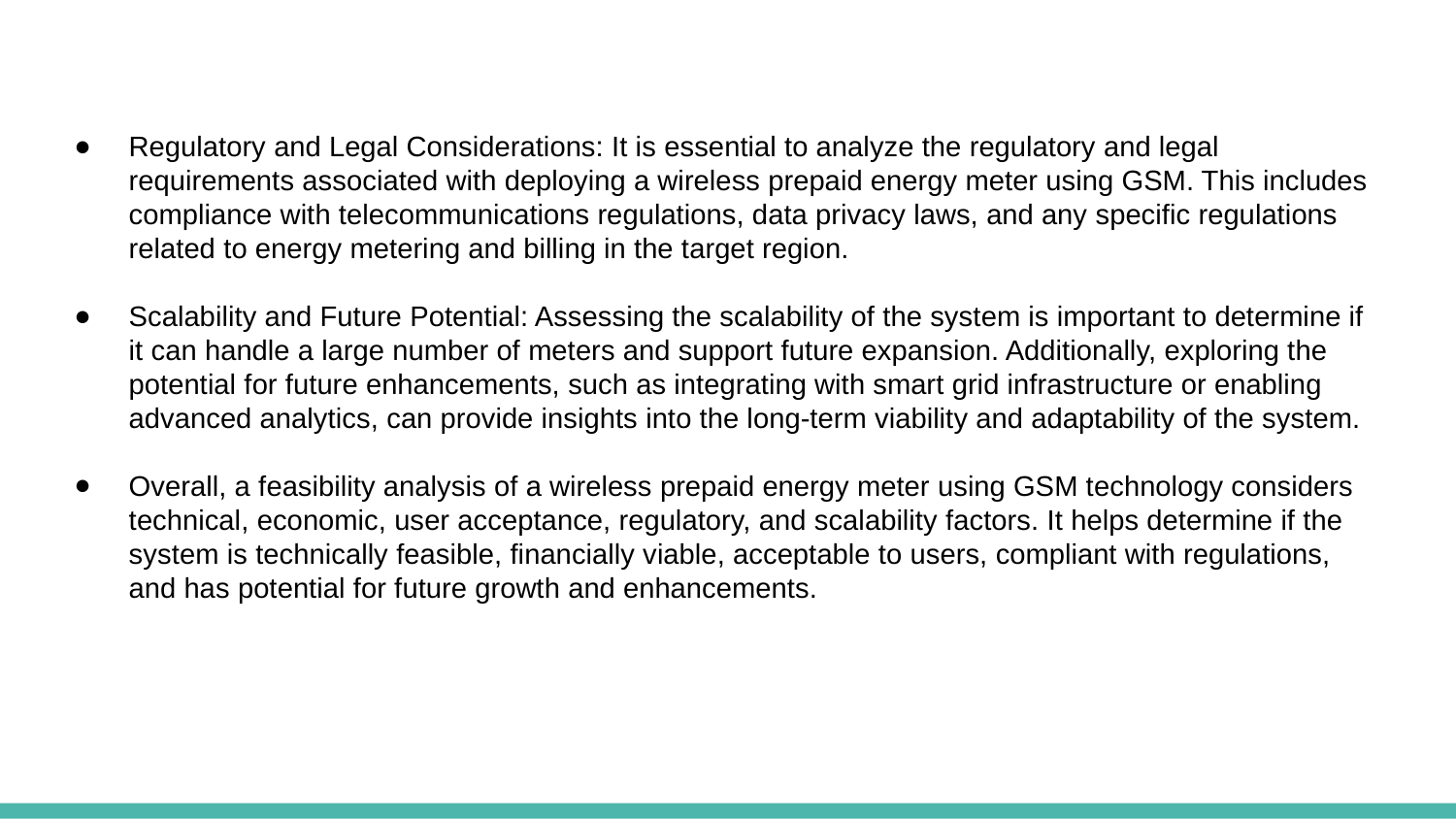

Regulatory and Legal Considerations: It is essential to analyze the regulatory and legal requirements associated with deploying a wireless prepaid energy meter using GSM. This includes compliance with telecommunications regulations, data privacy laws, and any specific regulations related to energy metering and billing in the target region.

Scalability and Future Potential: Assessing the scalability of the system is important to determine if it can handle a large number of meters and support future expansion. Additionally, exploring the potential for future enhancements, such as integrating with smart grid infrastructure or enabling advanced analytics, can provide insights into the long-term viability and adaptability of the system.

Overall, a feasibility analysis of a wireless prepaid energy meter using GSM technology considers technical, economic, user acceptance, regulatory, and scalability factors. It helps determine if the system is technically feasible, financially viable, acceptable to users, compliant with regulations, and has potential for future growth and enhancements.